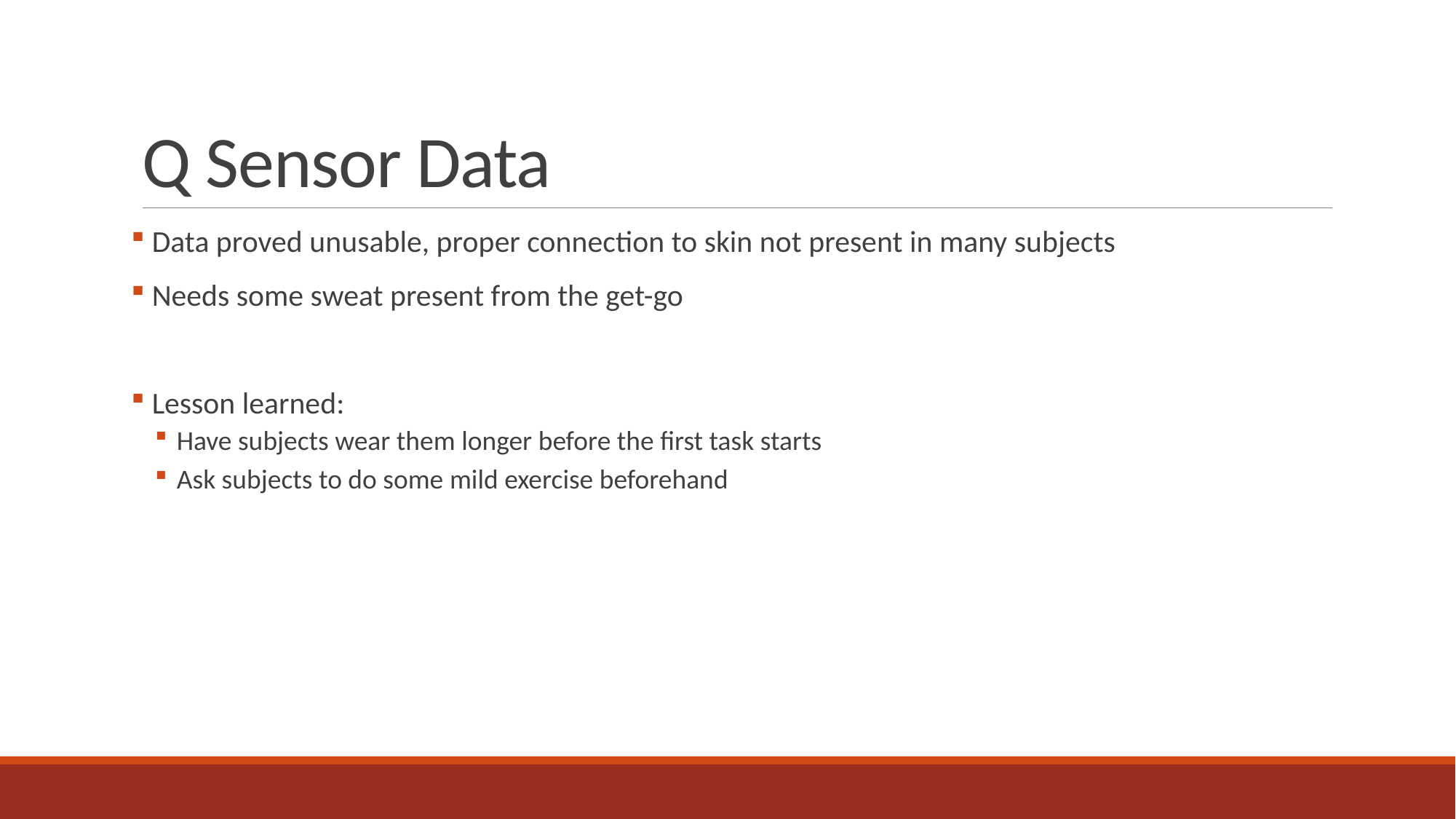

# Q Sensor Data
 Data proved unusable, proper connection to skin not present in many subjects
 Needs some sweat present from the get-go

 Lesson learned:
Have subjects wear them longer before the first task starts
Ask subjects to do some mild exercise beforehand